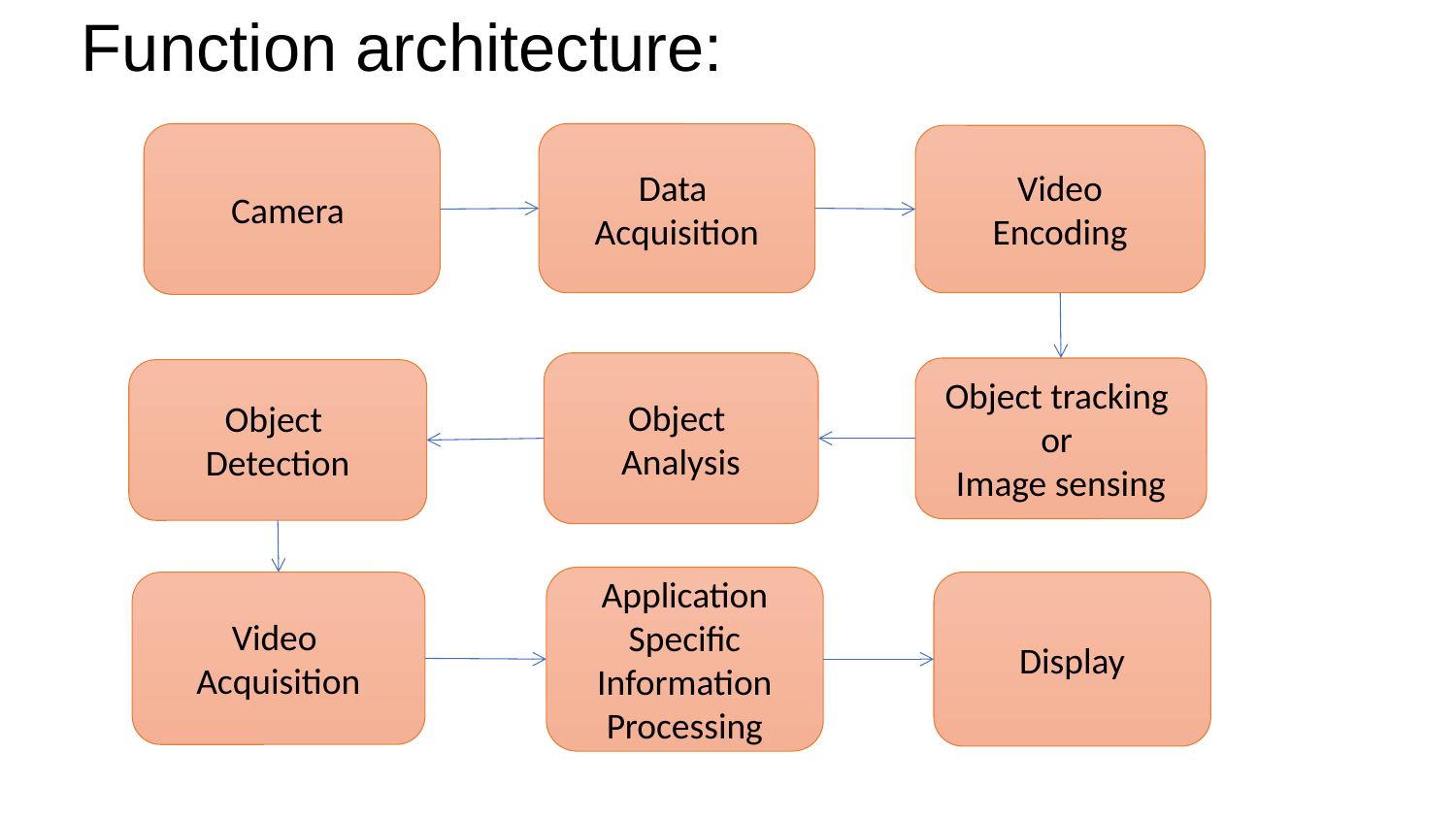

# Function architecture:
Data
Acquisition
Camera
Video
Encoding
Object
Analysis
Object tracking
or
Image sensing
Object
Detection
Application Specific Information
Processing
Display
Video
Acquisition